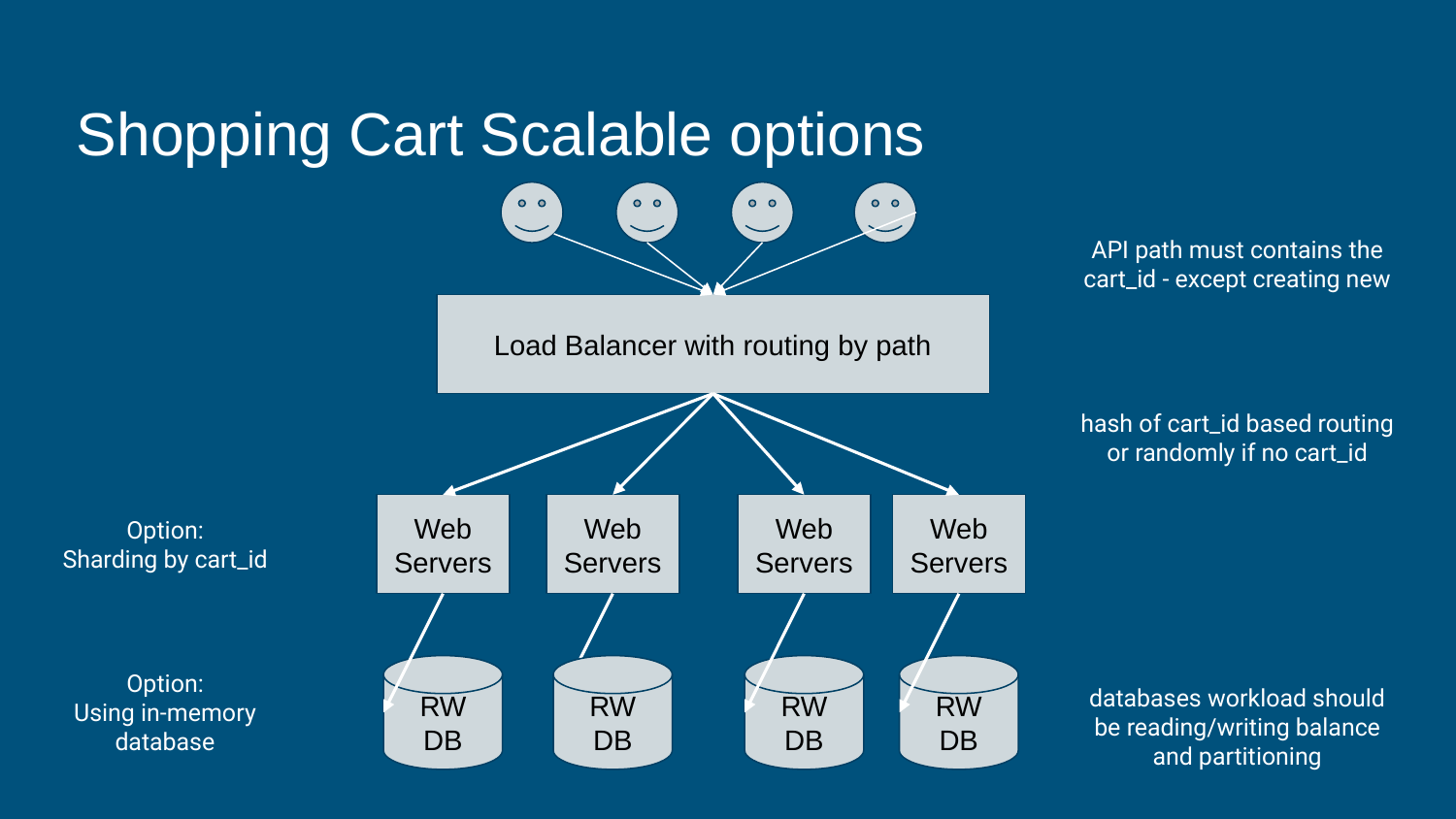

# Shopping Cart Scalable options

API path must contains the cart_id - except creating new
Load Balancer with routing by path
hash of cart_id based routing or randomly if no cart_id
Web Servers
Web Servers
Web Servers
Web Servers
Option:
Sharding by cart_id
Option:
Using in-memory database
RW DB
RW DB
RW DB
RW DB
databases workload should be reading/writing balance and partitioning